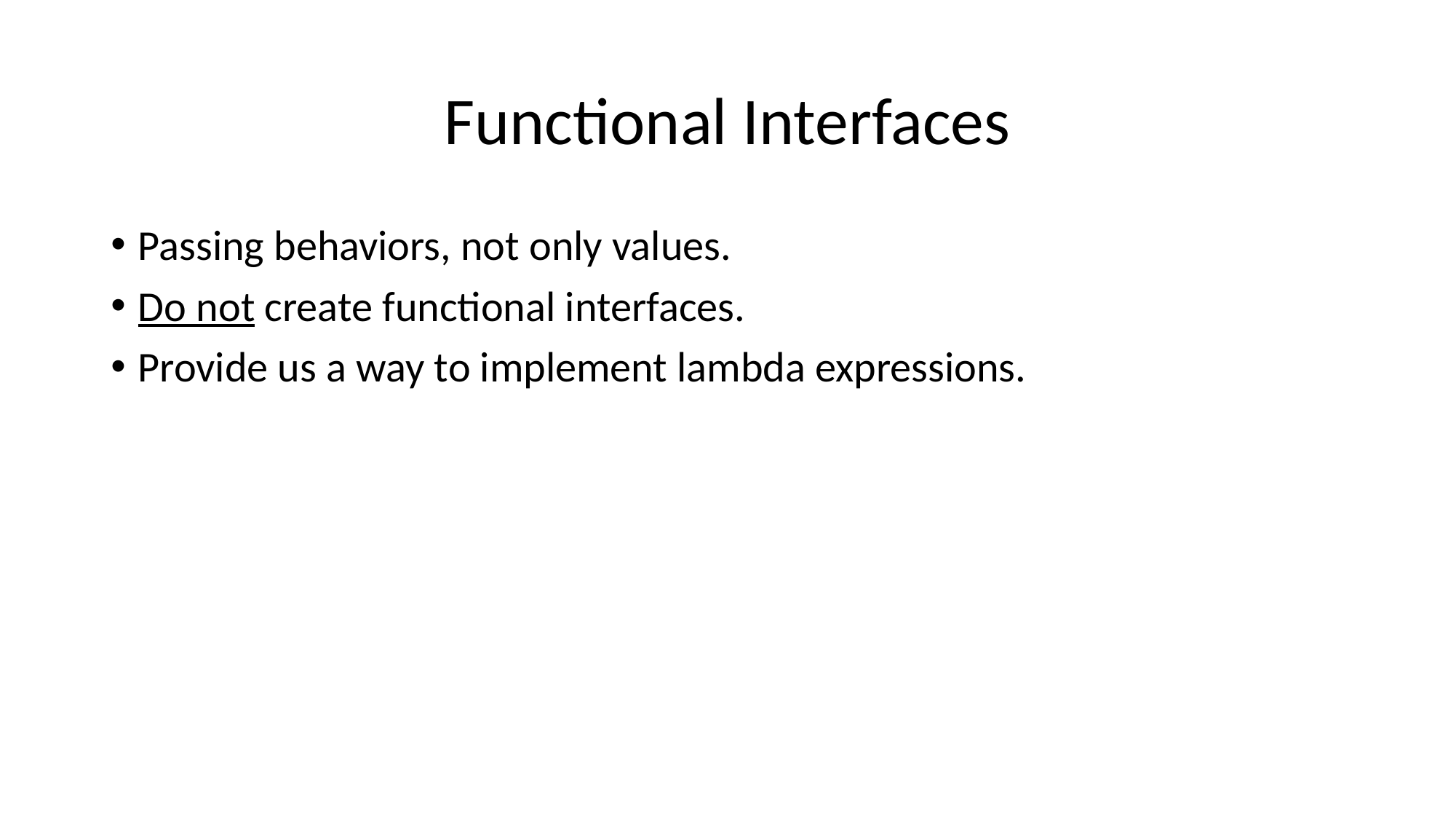

# Functional Interfaces
Passing behaviors, not only values.
Do not create functional interfaces.
Provide us a way to implement lambda expressions.